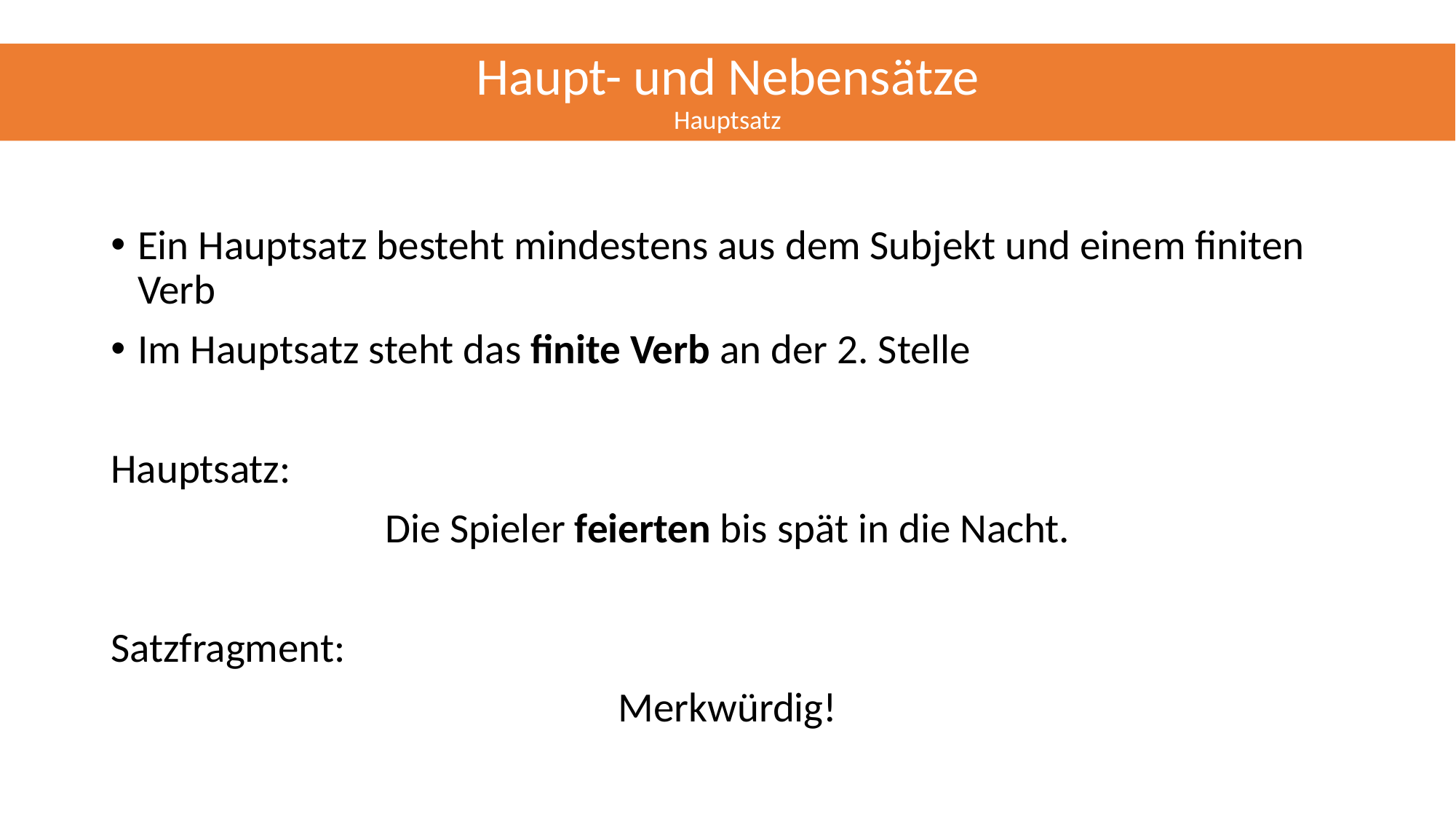

# Haupt- und Nebensätze Hauptsatz
Ein Hauptsatz besteht mindestens aus dem Subjekt und einem finiten Verb
Im Hauptsatz steht das finite Verb an der 2. Stelle

Hauptsatz:
Die Spieler feierten bis spät in die Nacht.

Satzfragment:
Merkwürdig!